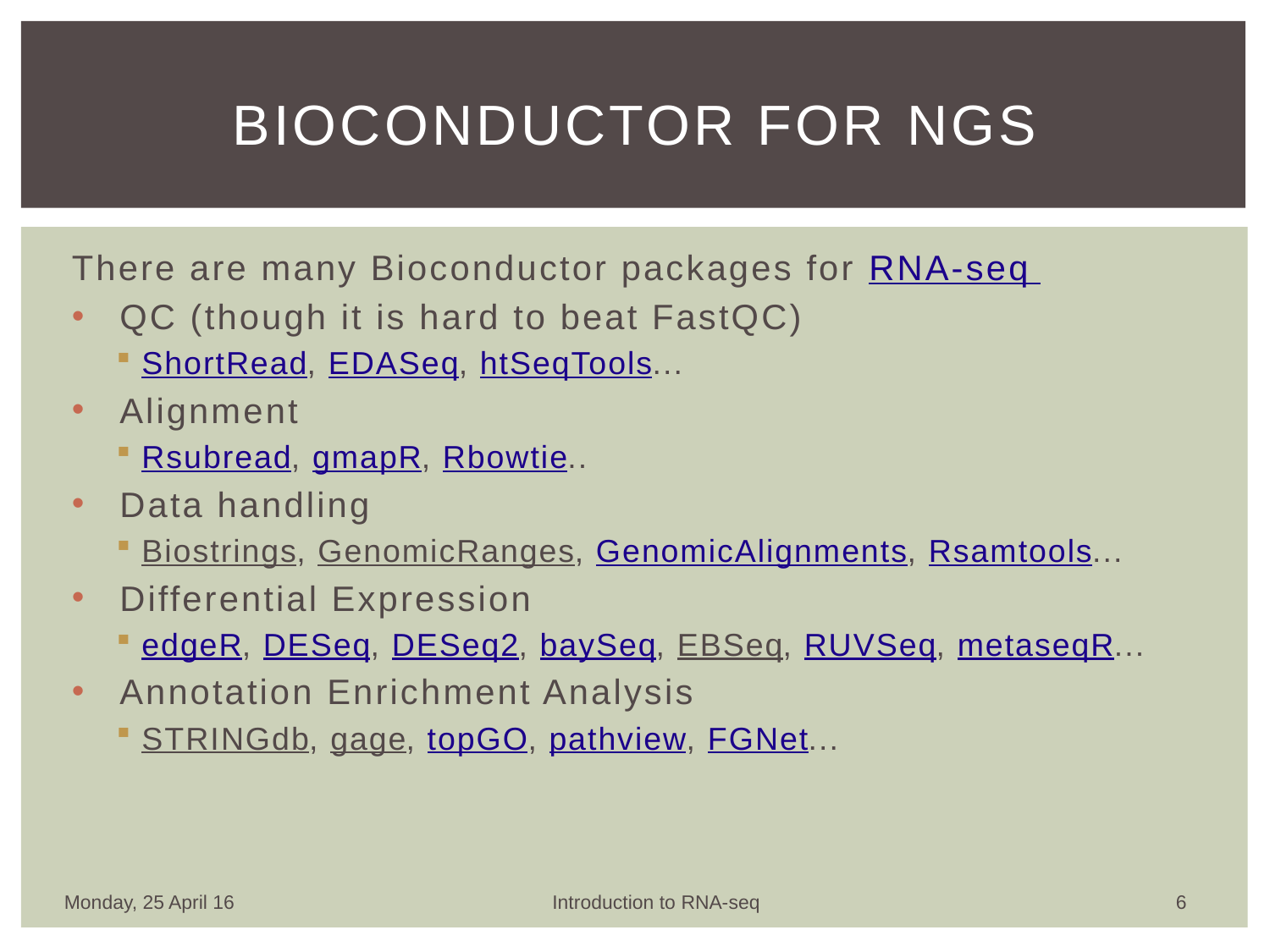

# Bioconductor For NGS
There are many Bioconductor packages for RNA-seq
QC (though it is hard to beat FastQC)
ShortRead, EDASeq, htSeqTools...
Alignment
Rsubread, gmapR, Rbowtie..
Data handling
Biostrings, GenomicRanges, GenomicAlignments, Rsamtools...
Differential Expression
edgeR, DESeq, DESeq2, baySeq, EBSeq, RUVSeq, metaseqR...
Annotation Enrichment Analysis
STRINGdb, gage, topGO, pathview, FGNet...
6
Monday, 25 April 16
Introduction to RNA-seq